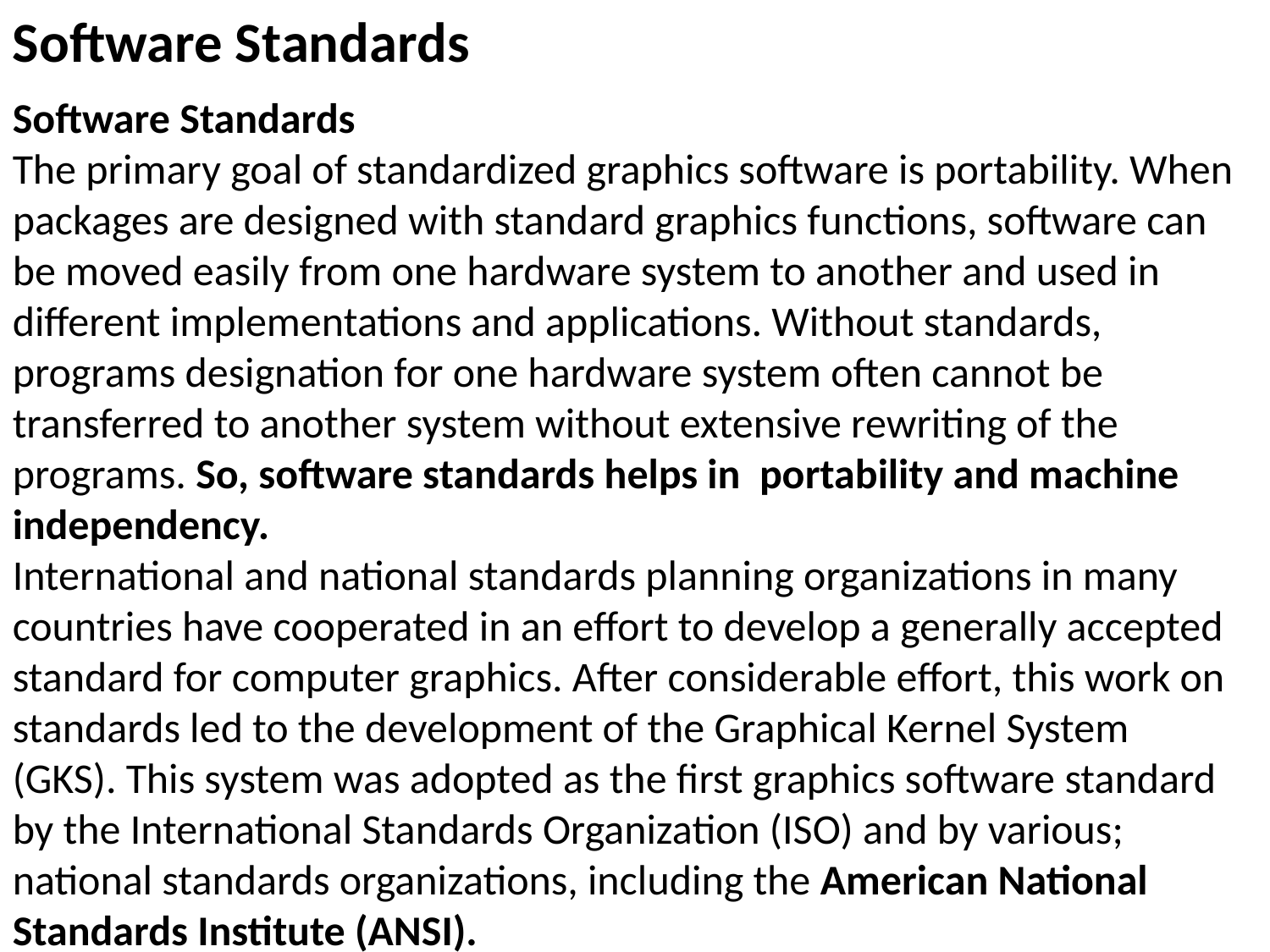

Software Standards
Software Standards
The primary goal of standardized graphics software is portability. When packages are designed with standard graphics functions, software can be moved easily from one hardware system to another and used in different implementations and applications. Without standards, programs designation for one hardware system often cannot be transferred to another system without extensive rewriting of the programs. So, software standards helps in  portability and machine independency.
International and national standards planning organizations in many countries have cooperated in an effort to develop a generally accepted standard for computer graphics. After considerable effort, this work on standards led to the development of the Graphical Kernel System (GKS). This system was adopted as the first graphics software standard by the International Standards Organization (ISO) and by various; national standards organizations, including the American National Standards Institute (ANSI).